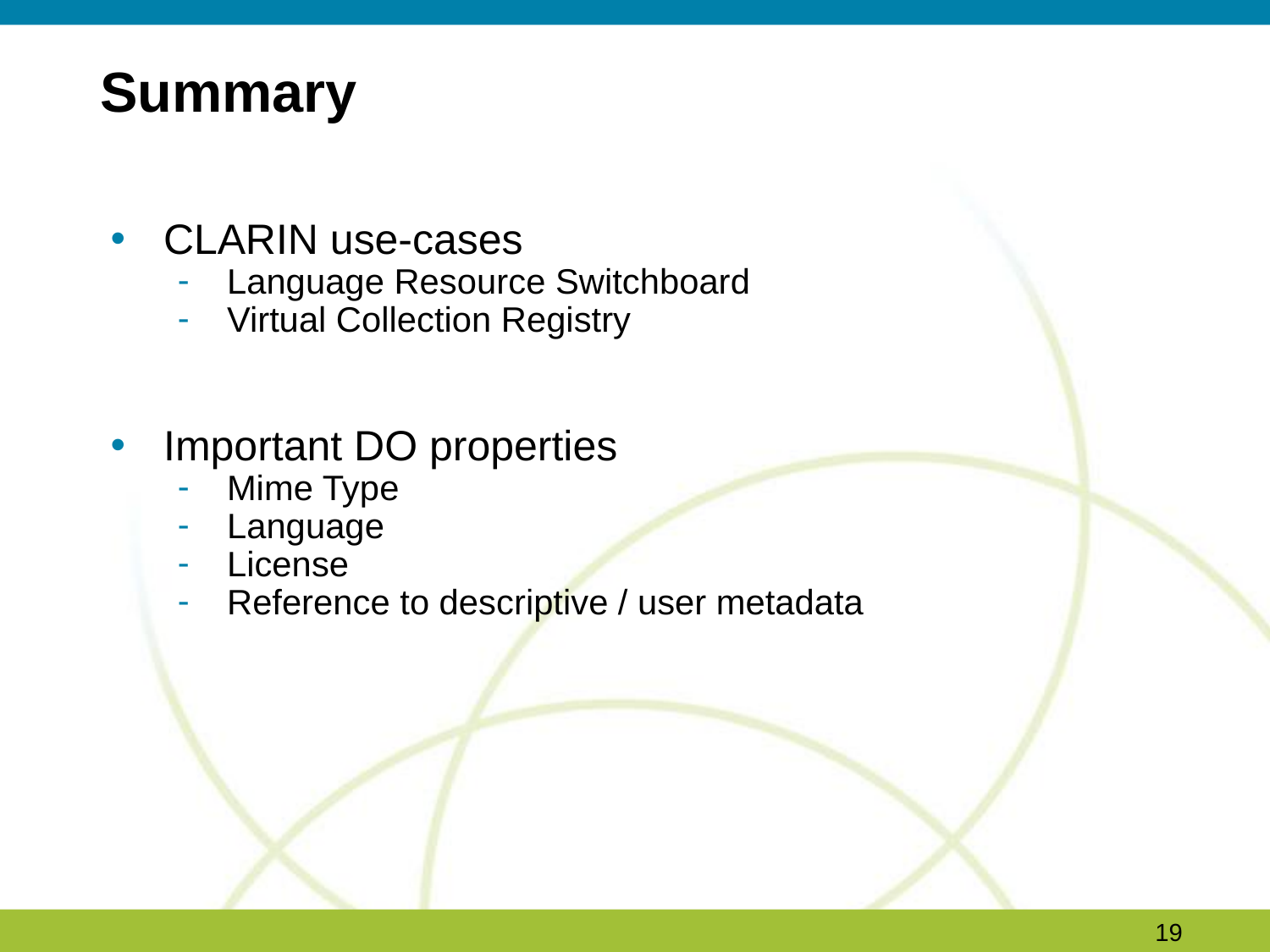

# Summary
CLARIN use-cases
Language Resource Switchboard
Virtual Collection Registry

Important DO properties
Mime Type
Language
License
Reference to descriptive / user metadata
19